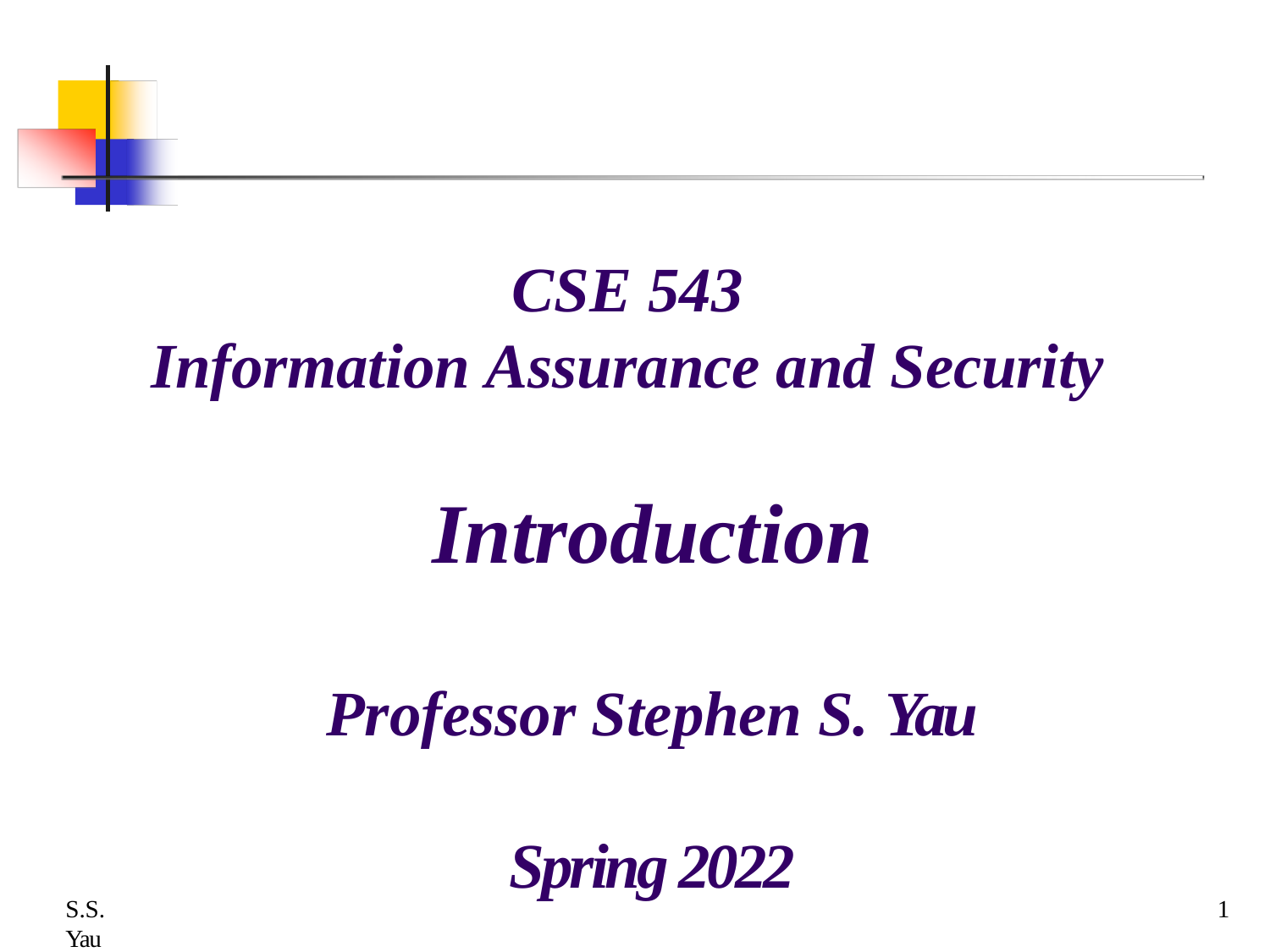

# CSE 543
Information Assurance and Security

Introduction

Professor Stephen S. Yau

Spring 2022

S.S. Yau
1